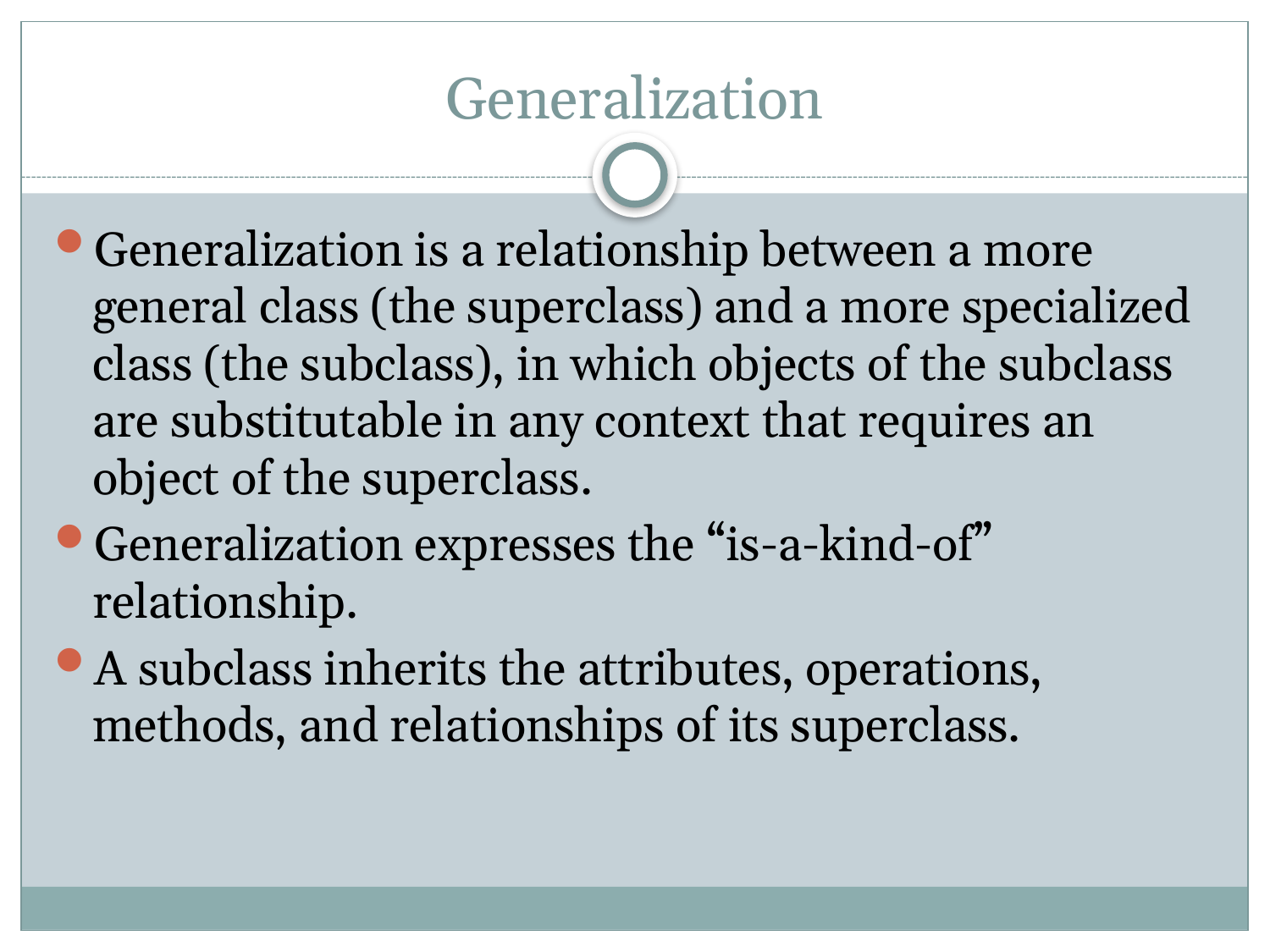

# Generalization
Generalization is a relationship between a more general class (the superclass) and a more specialized class (the subclass), in which objects of the subclass are substitutable in any context that requires an object of the superclass.
Generalization expresses the “is-a-kind-of” relationship.
A subclass inherits the attributes, operations, methods, and relationships of its superclass.